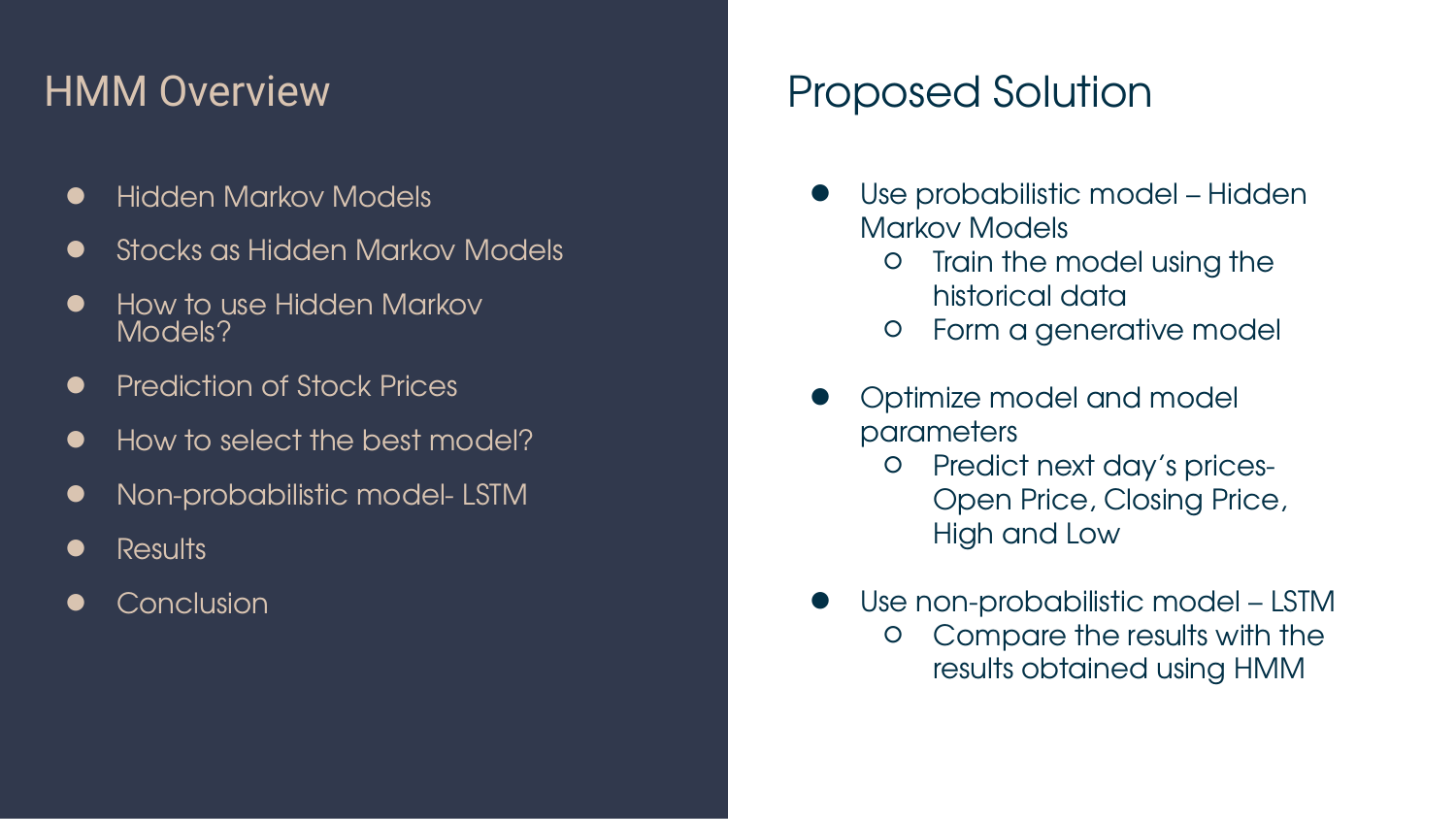

Proposed Solution
HMM Overview
Hidden Markov Models

Stocks as Hidden Markov Models

How to use Hidden Markov Models?

Prediction of Stock Prices

How to select the best model?

Non-probabilistic model- LSTM

Results

Conclusion
Use probabilistic model – Hidden Markov Models
Train the model using the historical data
Form a generative model

Optimize model and model parameters
Predict next day’s prices- Open Price, Closing Price, High and Low

Use non-probabilistic model – LSTM
Compare the results with the results obtained using HMM